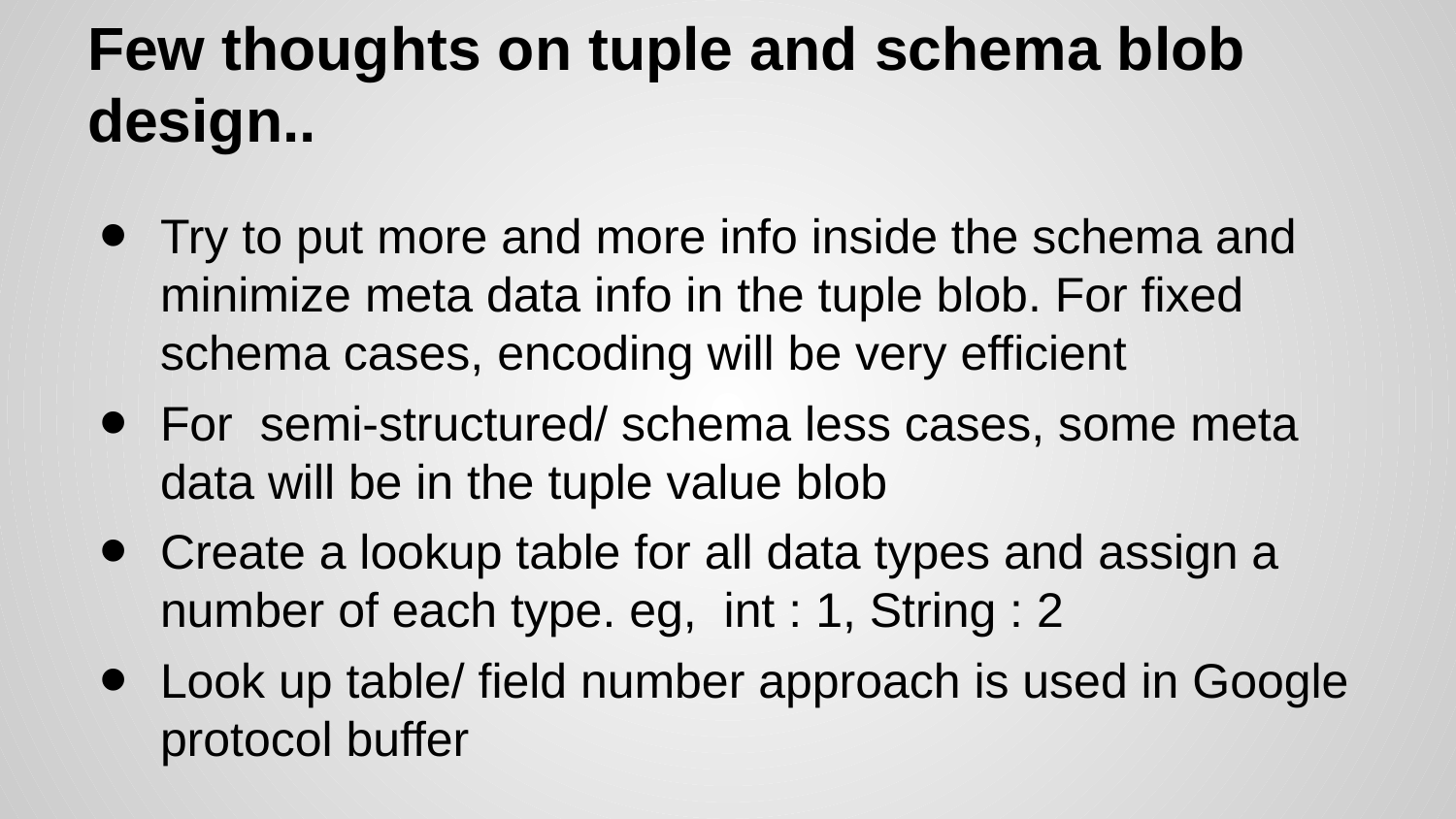

# Few thoughts on tuple and schema blob design..
Try to put more and more info inside the schema and minimize meta data info in the tuple blob. For fixed schema cases, encoding will be very efficient
For  semi-structured/ schema less cases, some meta data will be in the tuple value blob
Create a lookup table for all data types and assign a number of each type. eg,  int : 1, String : 2
Look up table/ field number approach is used in Google protocol buffer